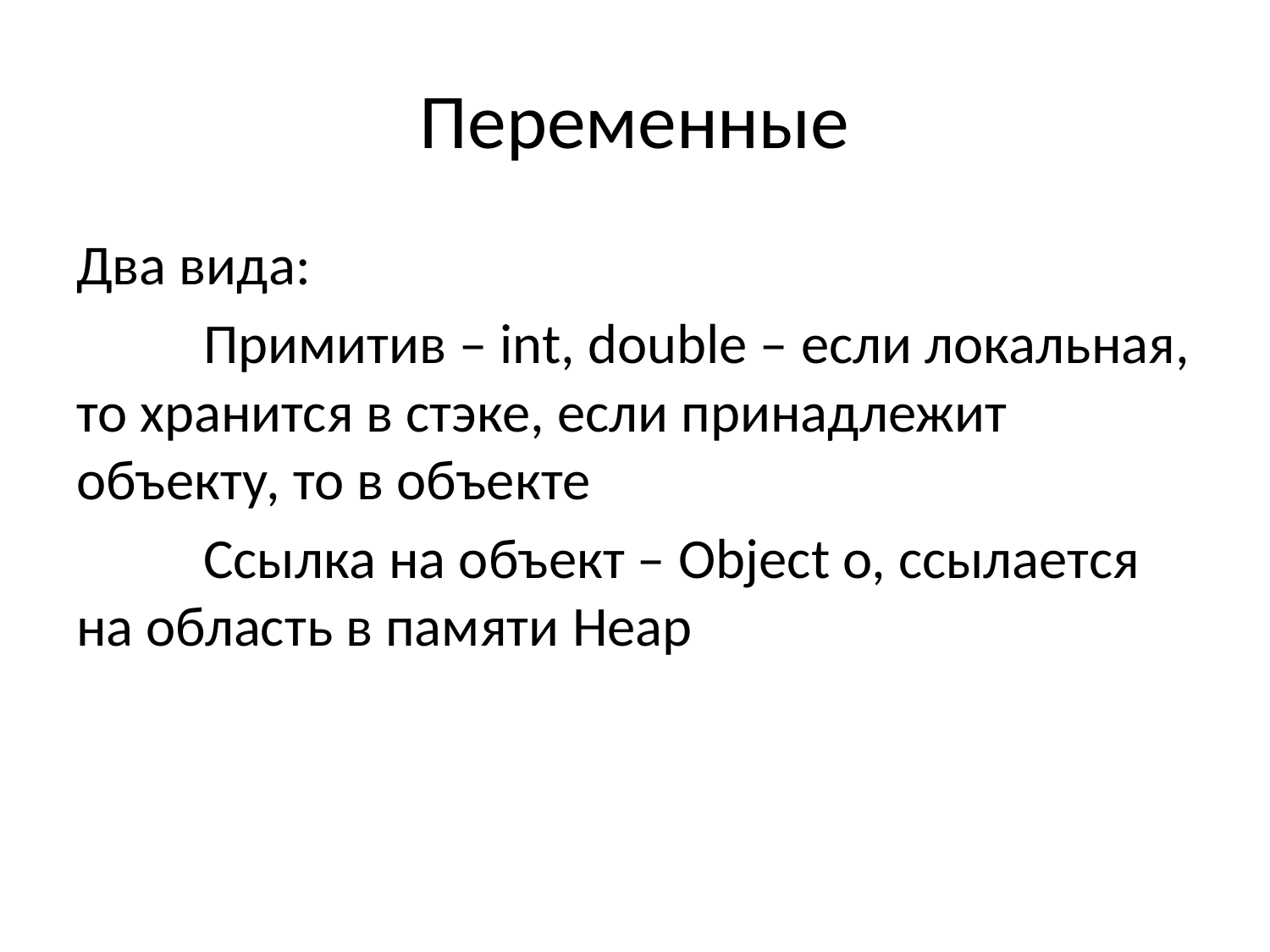

# Переменные
Два вида:
	Примитив – int, double – если локальная, то хранится в стэке, если принадлежит объекту, то в объекте
	Ссылка на объект – Object o, ссылается на область в памяти Heap